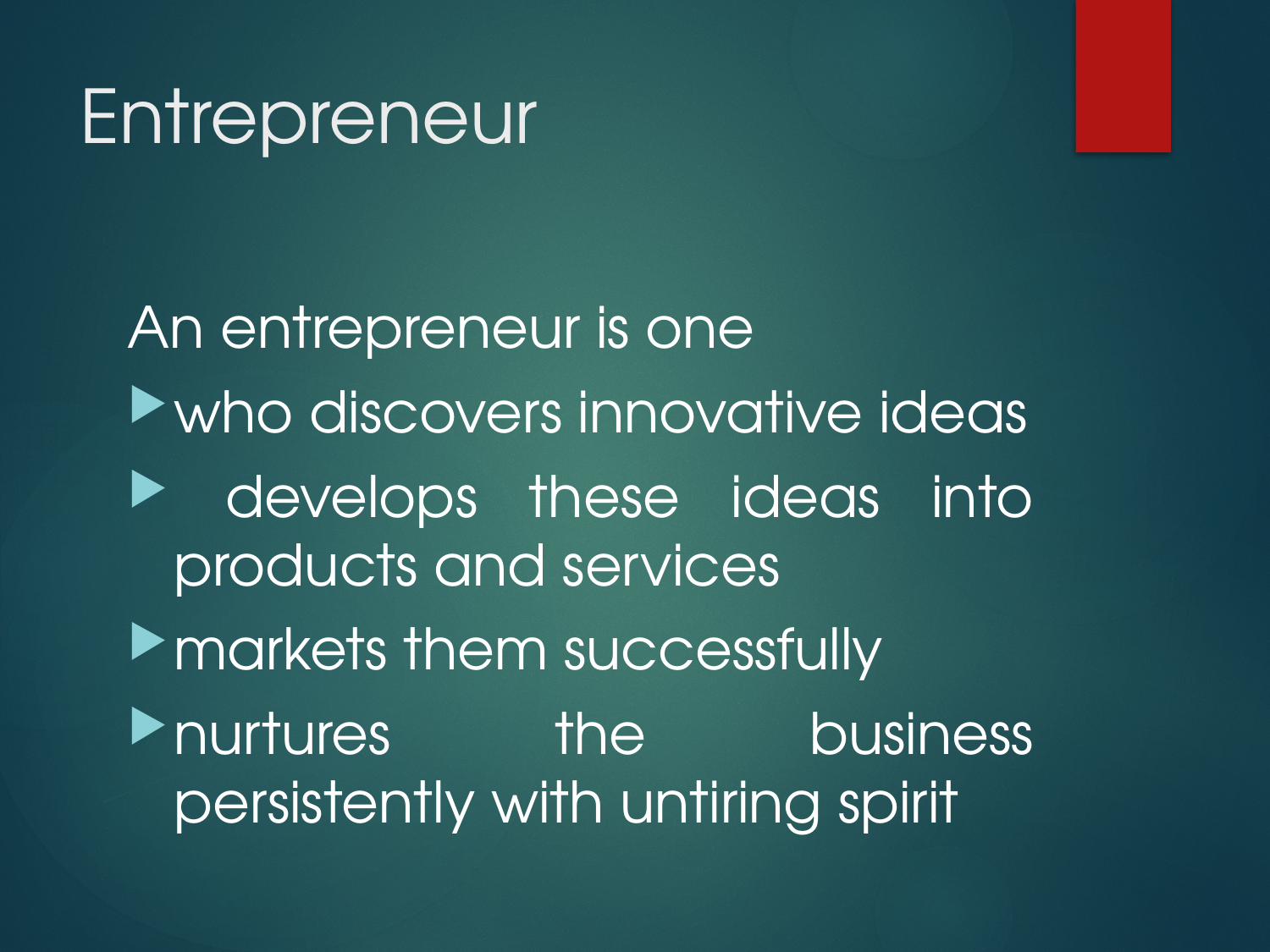

# Entrepreneur
An entrepreneur is one
who discovers innovative ideas
 develops these ideas into products and services
markets them successfully
nurtures the business persistently with untiring spirit